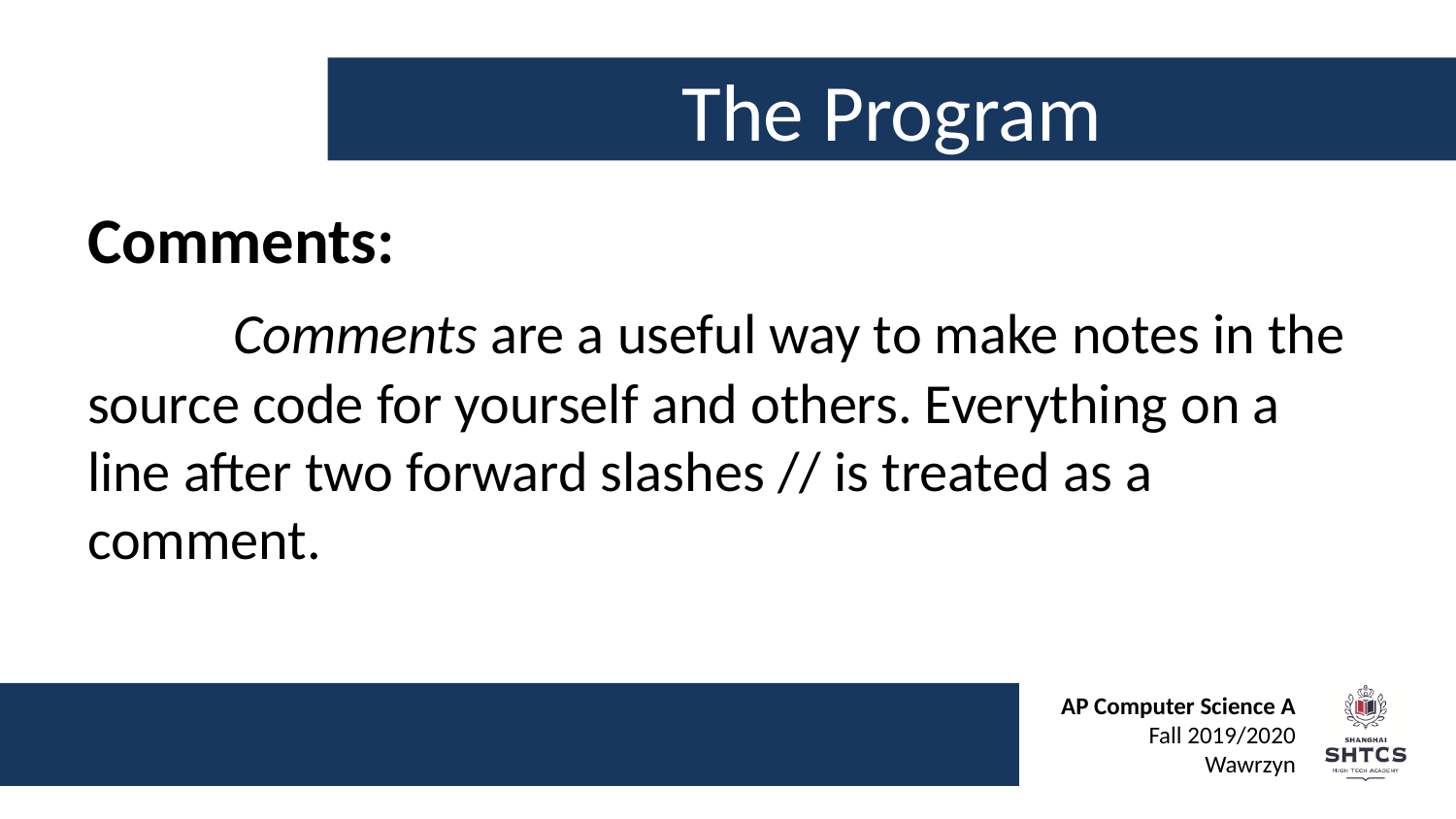

# The Program
Comments:
	Comments are a useful way to make notes in the source code for yourself and others. Everything on a line after two forward slashes // is treated as a comment.